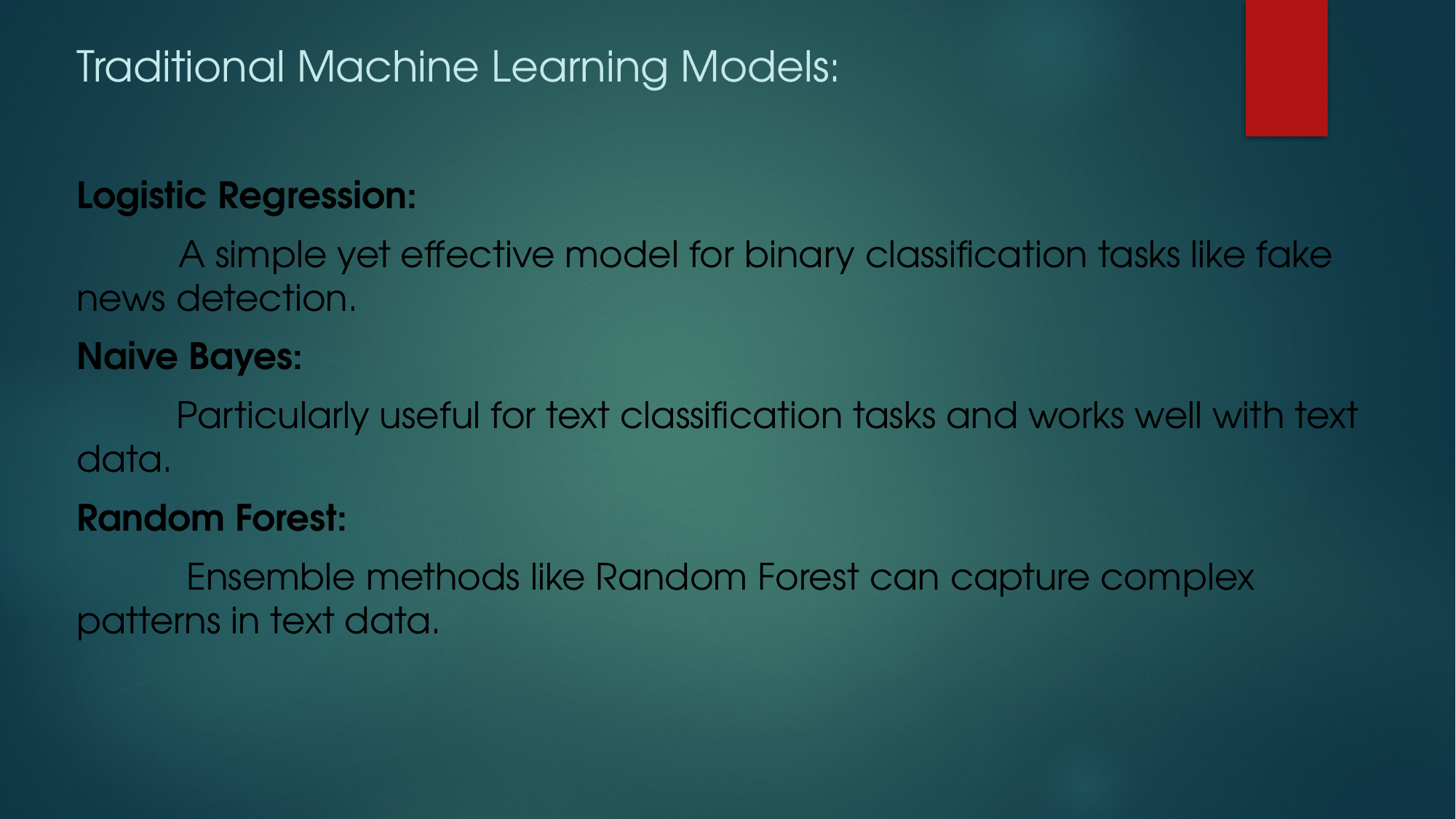

Traditional Machine Learning Models:

Logistic Regression:
          A simple yet effective model for binary classification tasks like fake news detection.
Naive Bayes:
          Particularly useful for text classification tasks and works well with text data.
Random Forest:
           Ensemble methods like Random Forest can capture complex patterns in text data.